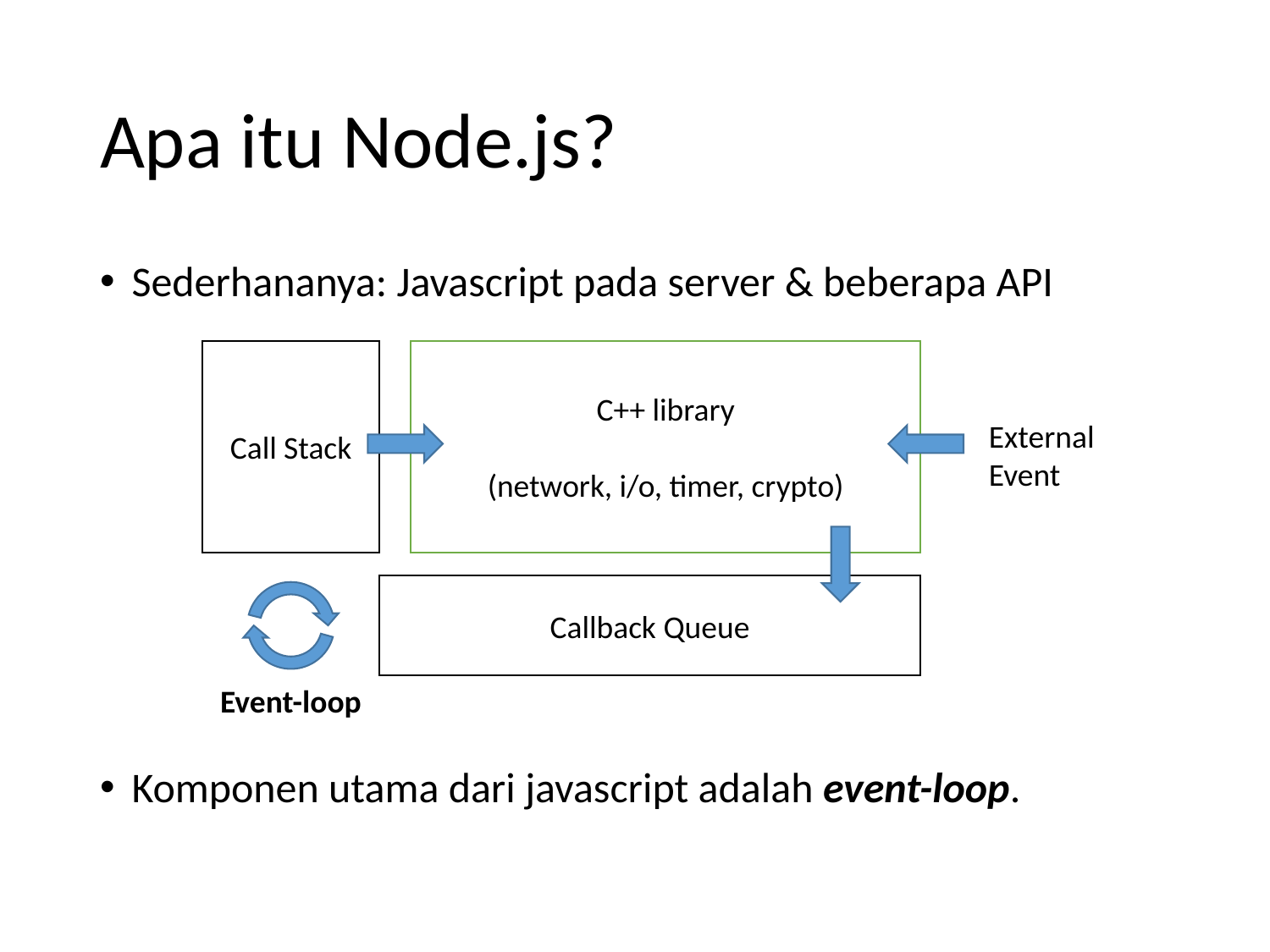

# Apa itu Node.js?
Sederhananya: Javascript pada server & beberapa API

Komponen utama dari javascript adalah event-loop.
C++ library
(network, i/o, timer, crypto)
Call Stack
External
Event

Callback Queue
Event-loop